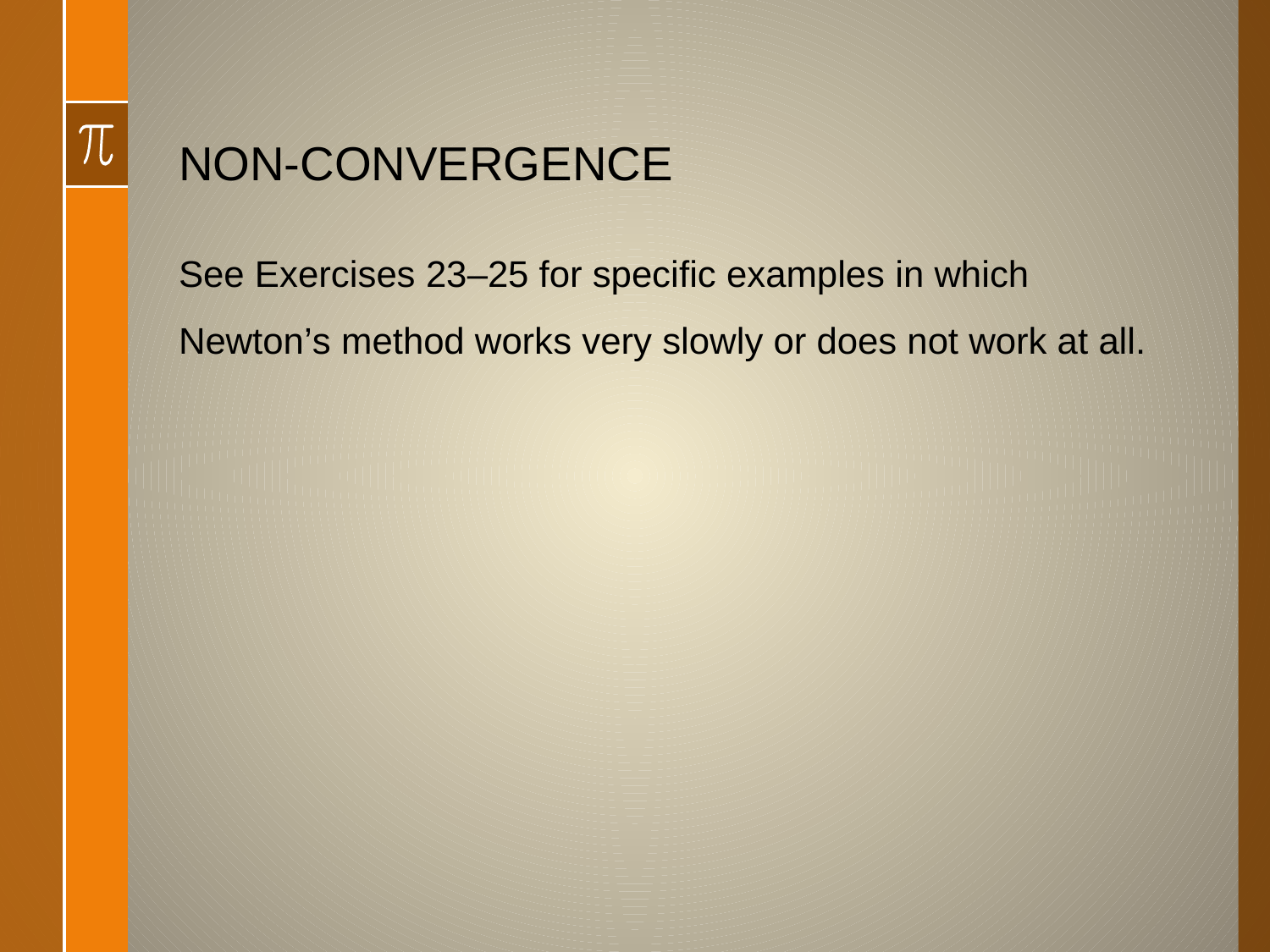

# NON-CONVERGENCE
See Exercises 23–25 for specific examples in which Newton’s method works very slowly or does not work at all.